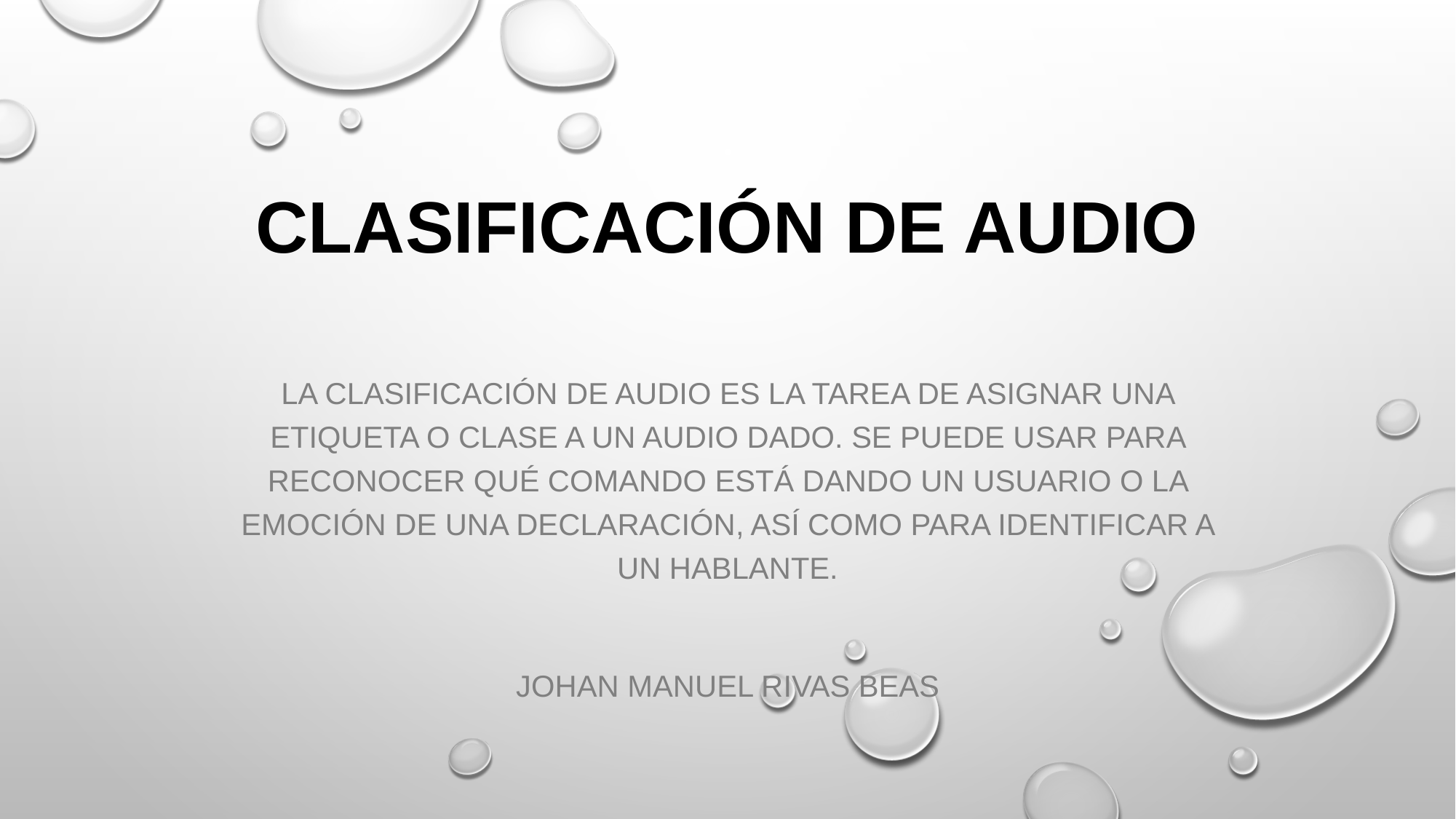

# Clasificación de audio
La clasificación de audio es la tarea de asignar una etiqueta o clase a un audio dado. Se puede usar para reconocer qué comando está dando un usuario o la emoción de una declaración, así como para identificar a un hablante.

Johan Manuel Rivas BEas